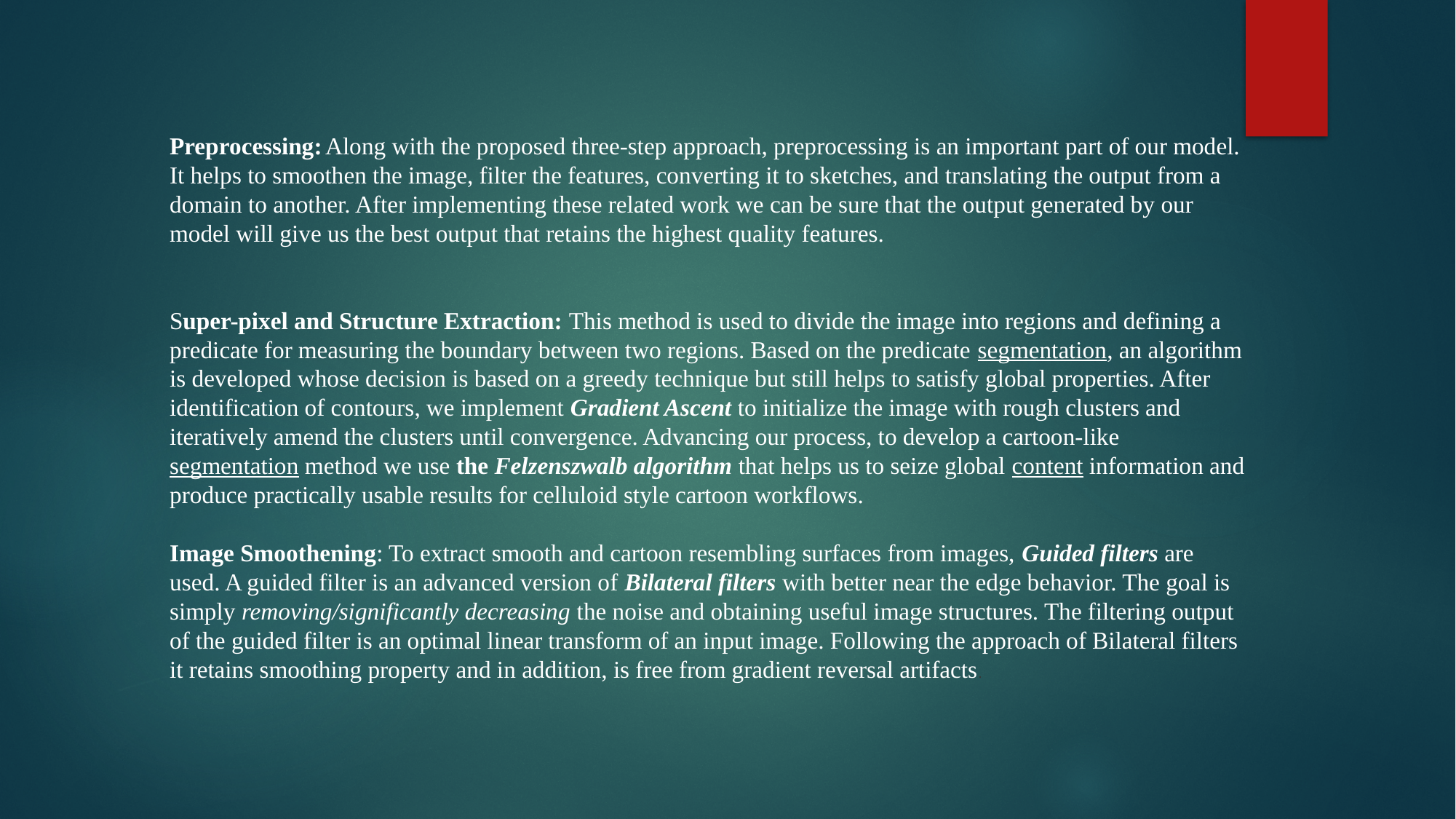

# Approach: Preprocessing Along with the proposed three-step approach, preprocessing is an important part of our model. It helps to smoothen the image, filter the features, converting it to sketches, and translating the output from a domain to another. After implementing these related work we can be sure that the output generated by our model will give us the best output that retains the highest quality features. Preprocessing: Along with the proposed three-step approach, preprocessing is an important part of our model. It helps to smoothen the image, filter the features, converting it to sketches, and translating the output from a domain to another. After implementing these related work we can be sure that the output generated by our model will give us the best output that retains the highest quality features. Super-pixel and Structure Extraction: This method is used to divide the image into regions and defining a predicate for measuring the boundary between two regions. Based on the predicate segmentation, an algorithm is developed whose decision is based on a greedy technique but still helps to satisfy global properties. After identification of contours, we implement Gradient Ascent to initialize the image with rough clusters and iteratively amend the clusters until convergence. Advancing our process, to develop a cartoon-like segmentation method we use the Felzenszwalb algorithm that helps us to seize global content information and produce practically usable results for celluloid style cartoon workflows. Image Smoothening: To extract smooth and cartoon resembling surfaces from images, Guided filters are used. A guided filter is an advanced version of Bilateral filters with better near the edge behavior. The goal is simply removing/significantly decreasing the noise and obtaining useful image structures. The filtering output of the guided filter is an optimal linear transform of an input image. Following the approach of Bilateral filters it retains smoothing property and in addition, is free from gradient reversal artifacts.